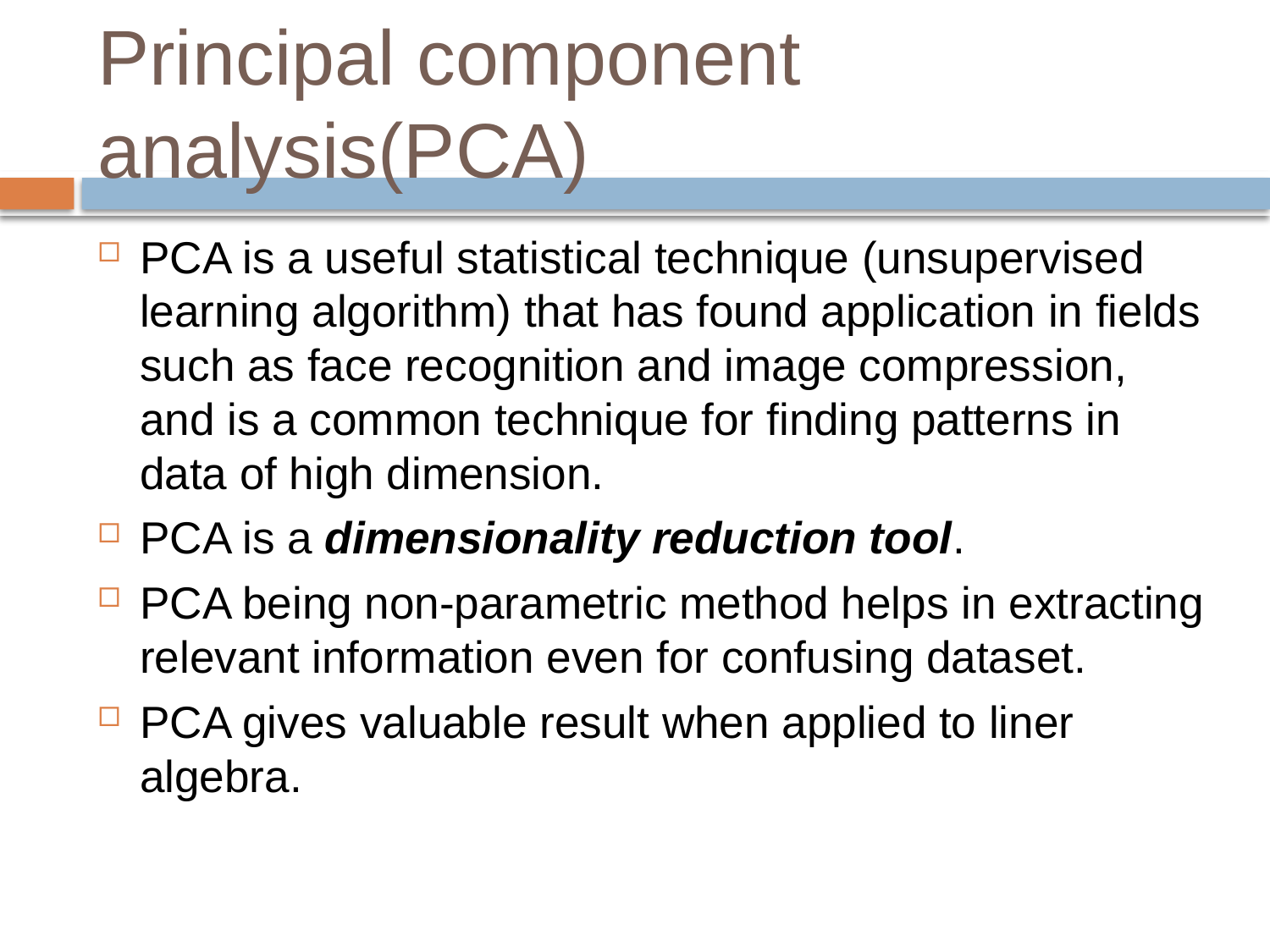

# Principal component analysis(PCA)
PCA is a useful statistical technique (unsupervised learning algorithm) that has found application in fields such as face recognition and image compression, and is a common technique for finding patterns in data of high dimension.
PCA is a dimensionality reduction tool.
PCA being non-parametric method helps in extracting relevant information even for confusing dataset.
PCA gives valuable result when applied to liner algebra.